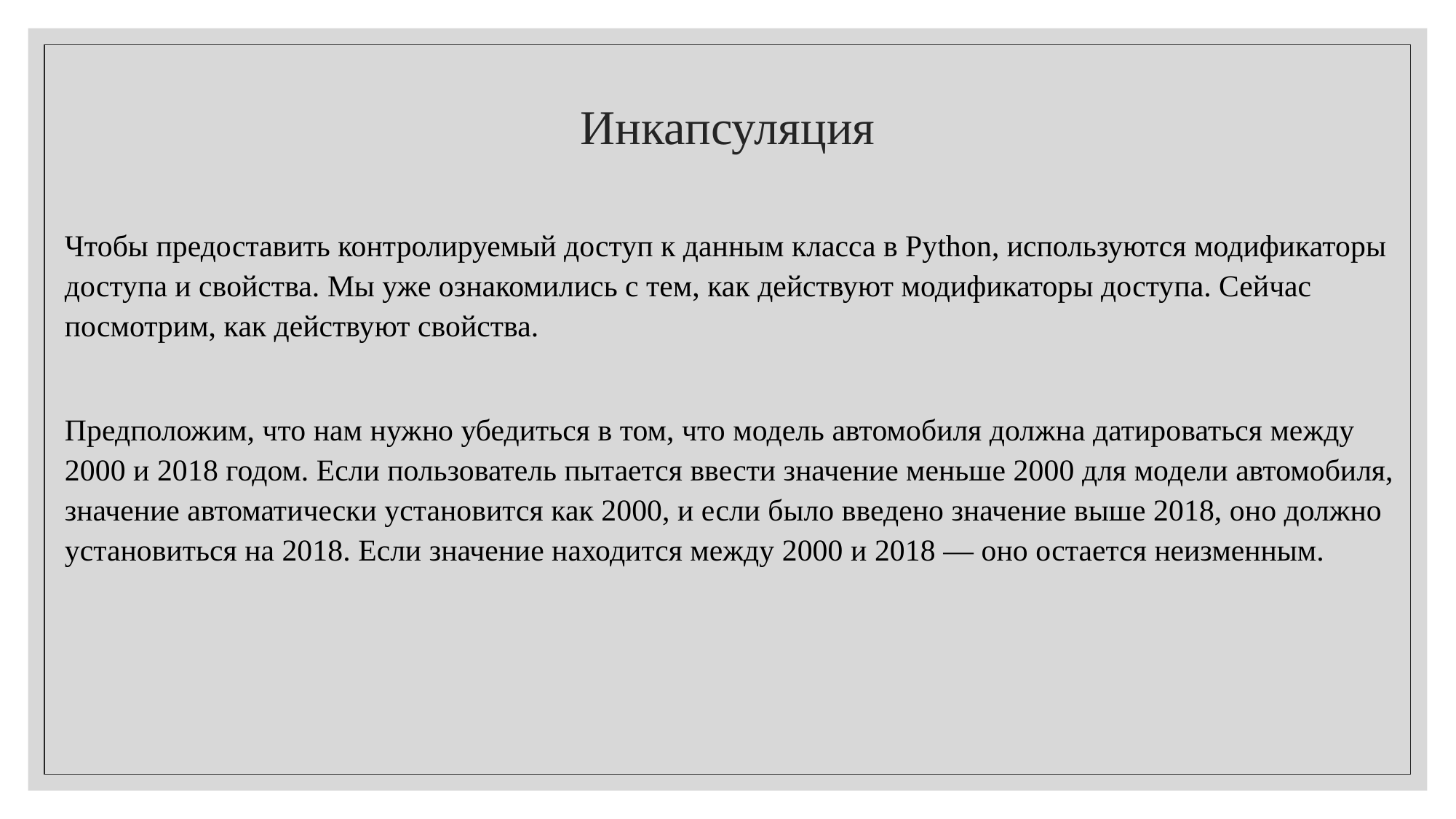

# Инкапсуляция
Чтобы предоставить контролируемый доступ к данным класса в Python, используются модификаторы доступа и свойства. Мы уже ознакомились с тем, как действуют модификаторы доступа. Сейчас посмотрим, как действуют свойства.

Предположим, что нам нужно убедиться в том, что модель автомобиля должна датироваться между 2000 и 2018 годом. Если пользователь пытается ввести значение меньше 2000 для модели автомобиля, значение автоматически установится как 2000, и если было введено значение выше 2018, оно должно установиться на 2018. Если значение находится между 2000 и 2018 — оно остается неизменным.